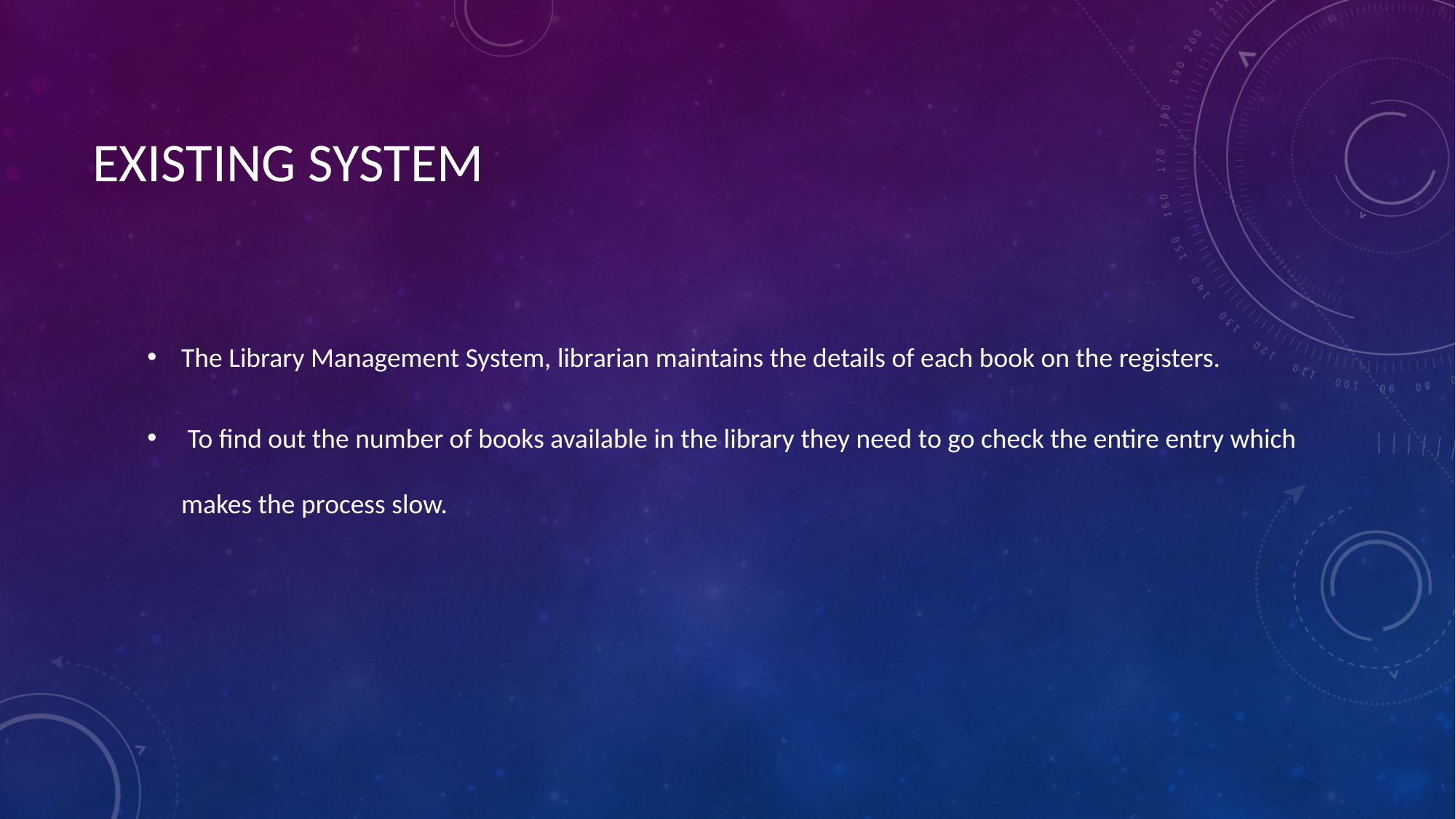

# Existing system
The Library Management System, librarian maintains the details of each book on the registers.
 To find out the number of books available in the library they need to go check the entire entry which makes the process slow.